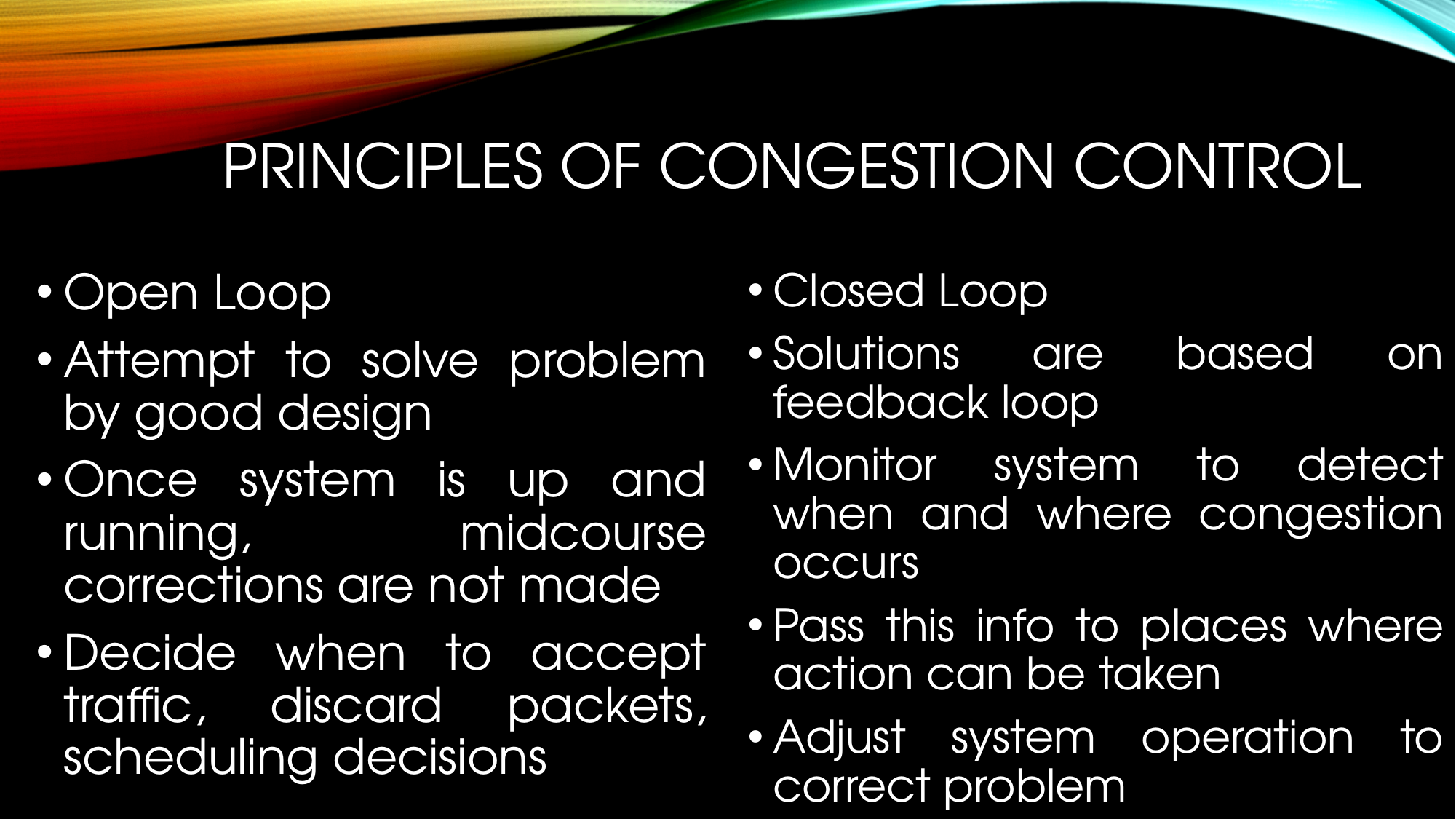

# Principles of congestion control
Open Loop
Attempt to solve problem by good design
Once system is up and running, midcourse corrections are not made
Decide when to accept traffic, discard packets, scheduling decisions
Closed Loop
Solutions are based on feedback loop
Monitor system to detect when and where congestion occurs
Pass this info to places where action can be taken
Adjust system operation to correct problem